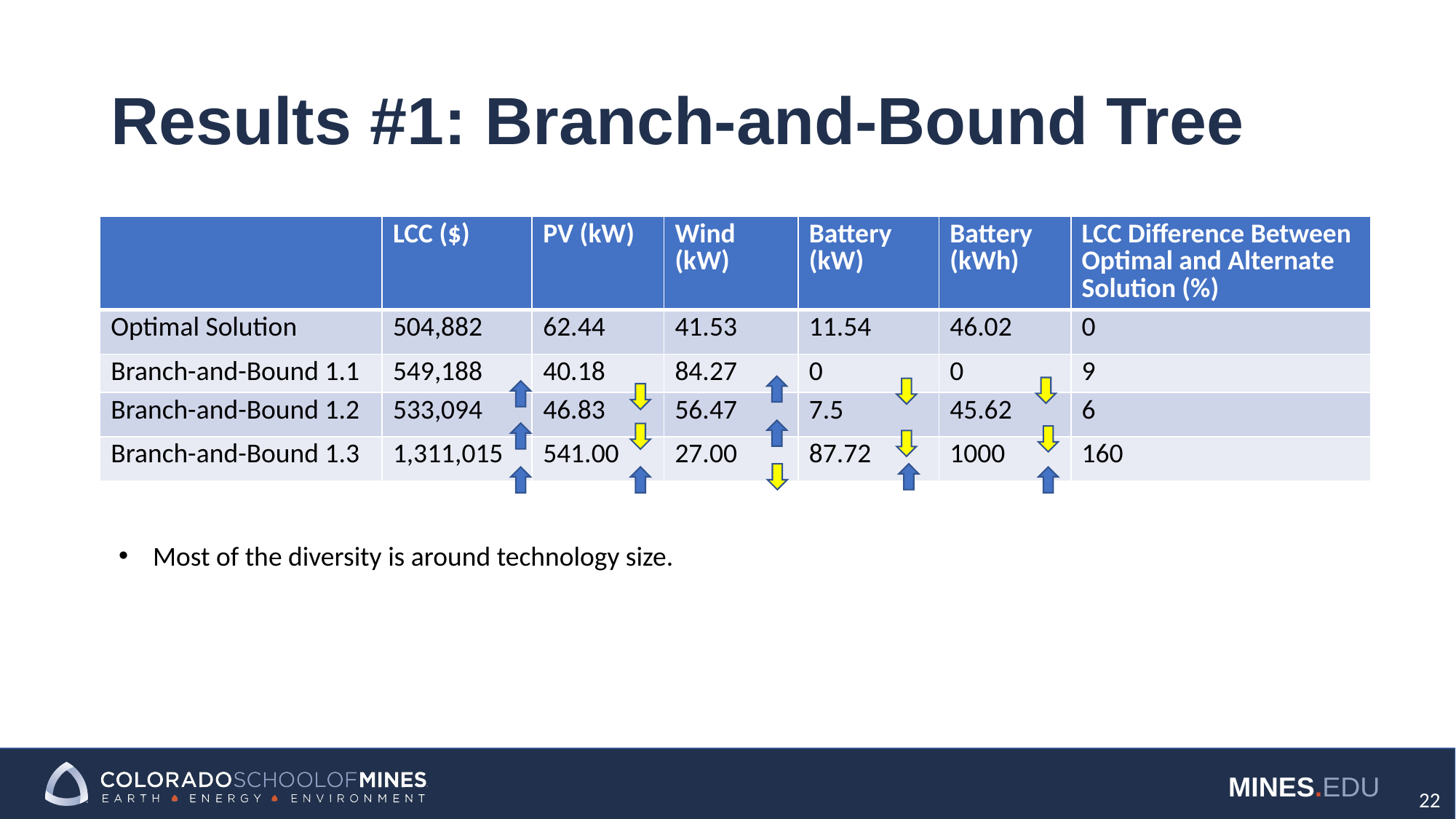

# Results #1: Branch-and-Bound Tree
|  | LCC ($) | PV (kW) | Wind (kW) | Battery (kW) | Battery (kWh) | LCC Difference Between Optimal and Alternate Solution (%) |
| --- | --- | --- | --- | --- | --- | --- |
| Optimal Solution | 504,882 | 62.44 | 41.53 | 11.54 | 46.02 | 0 |
| Branch-and-Bound 1.1 | 549,188 | 40.18 | 84.27 | 0 | 0 | 9 |
| Branch-and-Bound 1.2 | 533,094 | 46.83 | 56.47 | 7.5 | 45.62 | 6 |
| Branch-and-Bound 1.3 | 1,311,015 | 541.00 | 27.00 | 87.72 | 1000 | 160 |

Most of the diversity is around technology size.
22